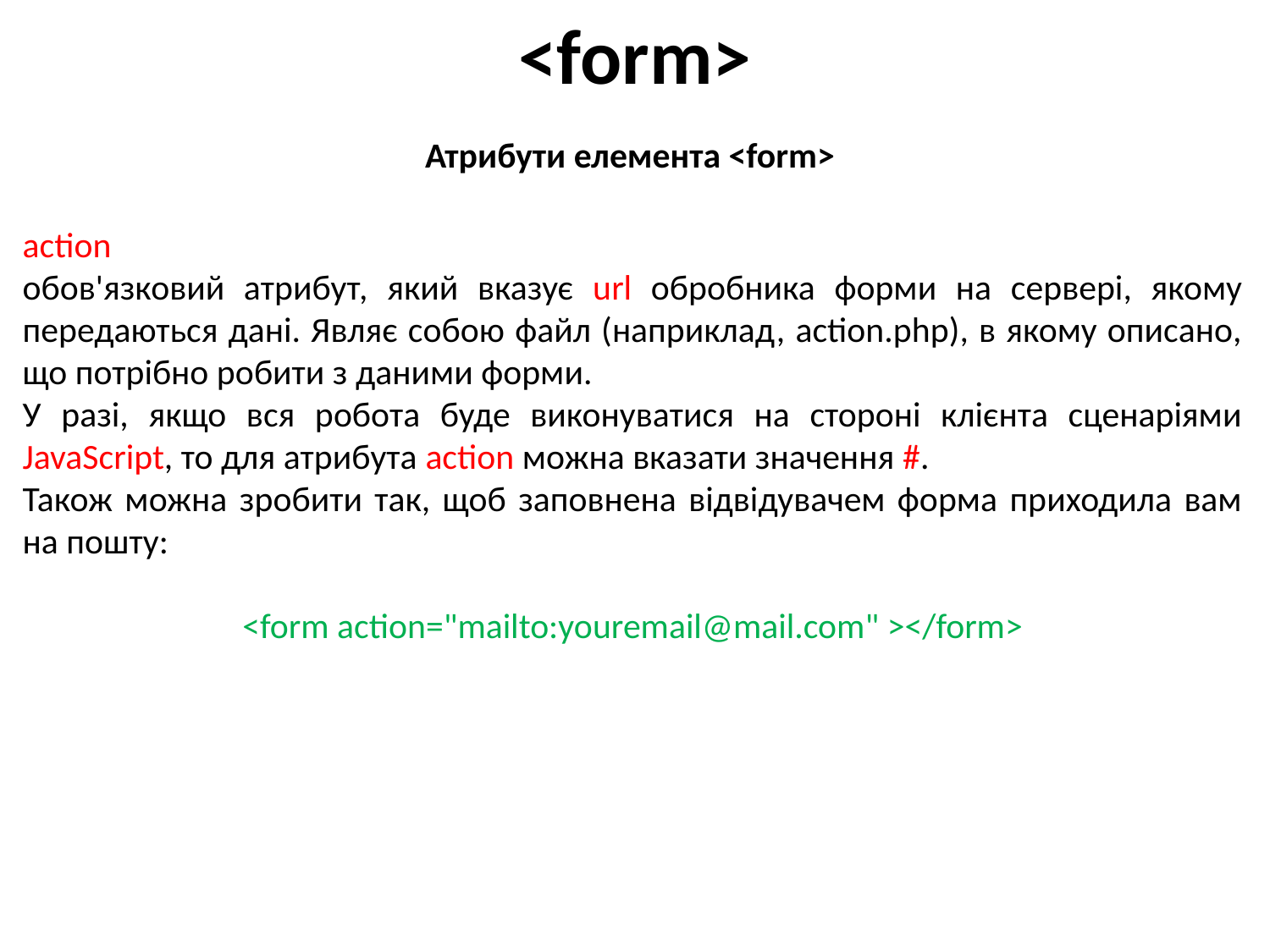

# <form>
Атрибути елемента <form>
action
обов'язковий атрибут, який вказує url обробника форми на сервері, якому передаються дані. Являє собою файл (наприклад, action.php), в якому описано, що потрібно робити з даними форми.
У разі, якщо вся робота буде виконуватися на стороні клієнта сценаріями JavaScript, то для атрибута action можна вказати значення #.
Також можна зробити так, щоб заповнена відвідувачем форма приходила вам на пошту:

<form action="mailto:youremail@mail.com" ></form>